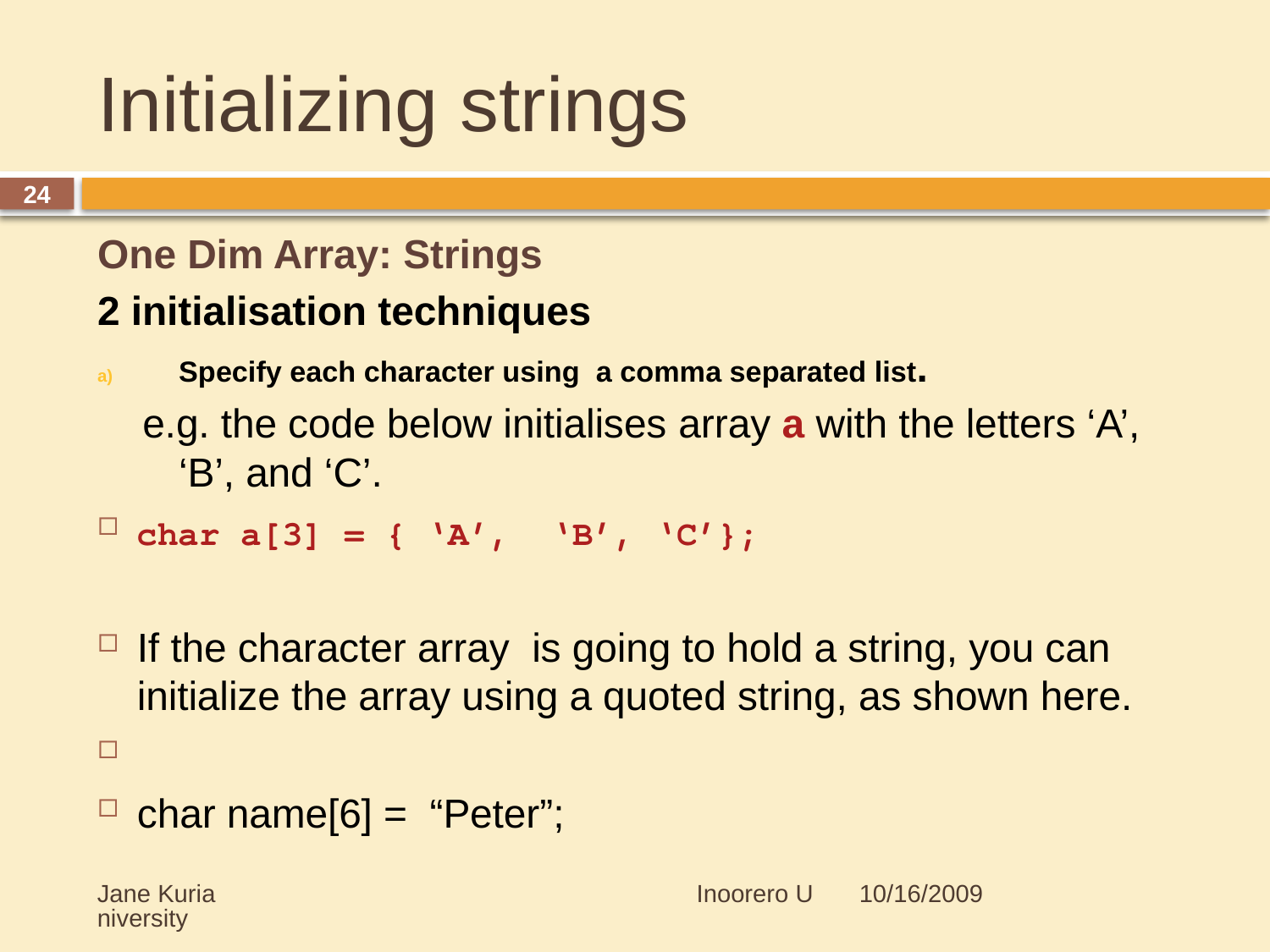

# Initializing strings
24
One Dim Array: Strings
2 initialisation techniques
Specify each character using  a comma separated list.
    e.g. the code below initialises array a with the letters ‘A’, ‘B’, and ‘C’.
	char a[3] = { ‘A’,  ‘B’, ‘C’};

If the character array  is going to hold a string, you can initialize the array using a quoted string, as shown here.

	char name[6] =  “Peter”;

Jane Kuria                                                                     Inoorero University
10/16/2009